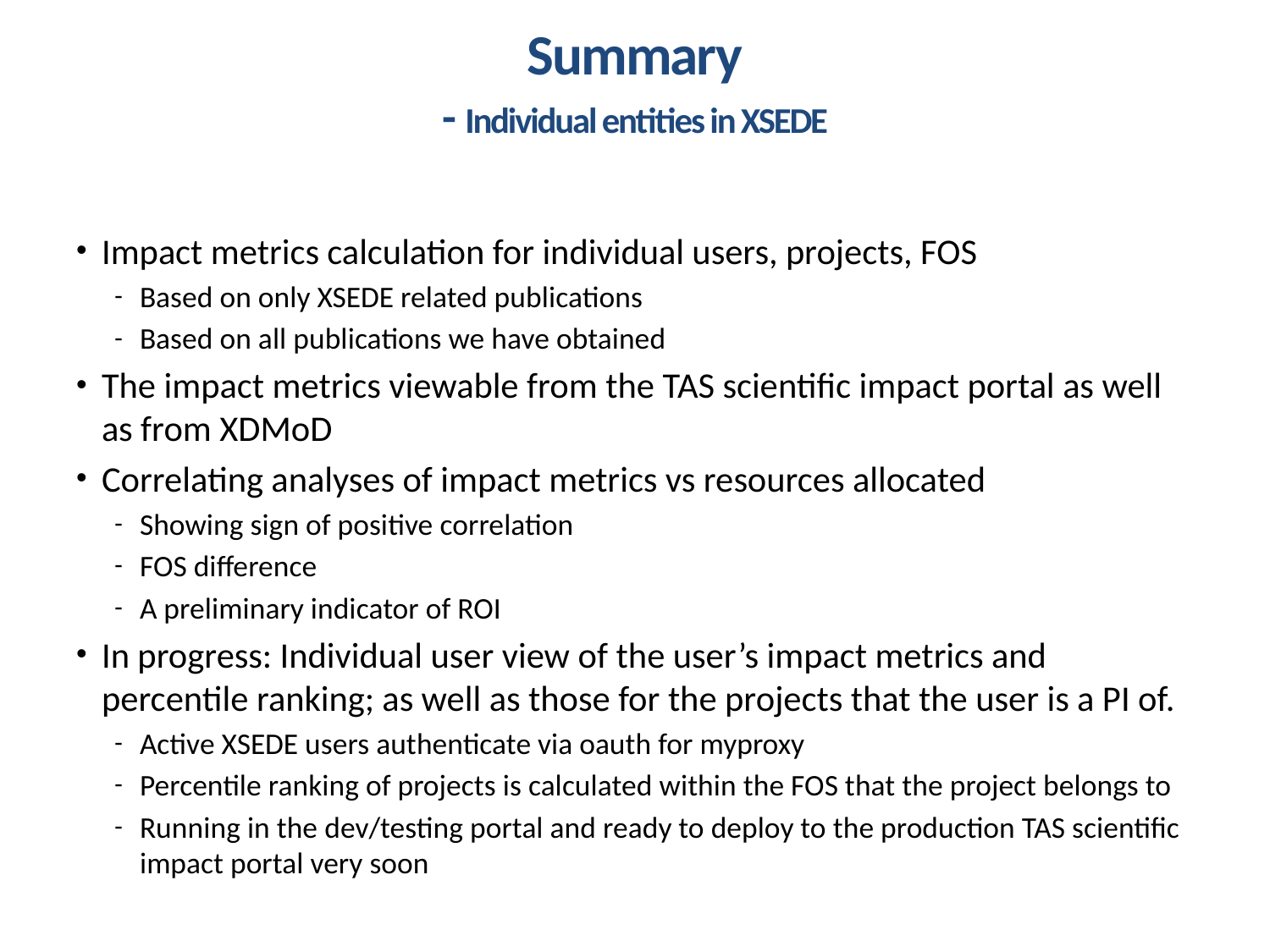

# Summary - Individual entities in XSEDE
Impact metrics calculation for individual users, projects, FOS
Based on only XSEDE related publications
Based on all publications we have obtained
The impact metrics viewable from the TAS scientific impact portal as well as from XDMoD
Correlating analyses of impact metrics vs resources allocated
Showing sign of positive correlation
FOS difference
A preliminary indicator of ROI
In progress: Individual user view of the user’s impact metrics and percentile ranking; as well as those for the projects that the user is a PI of.
Active XSEDE users authenticate via oauth for myproxy
Percentile ranking of projects is calculated within the FOS that the project belongs to
Running in the dev/testing portal and ready to deploy to the production TAS scientific impact portal very soon